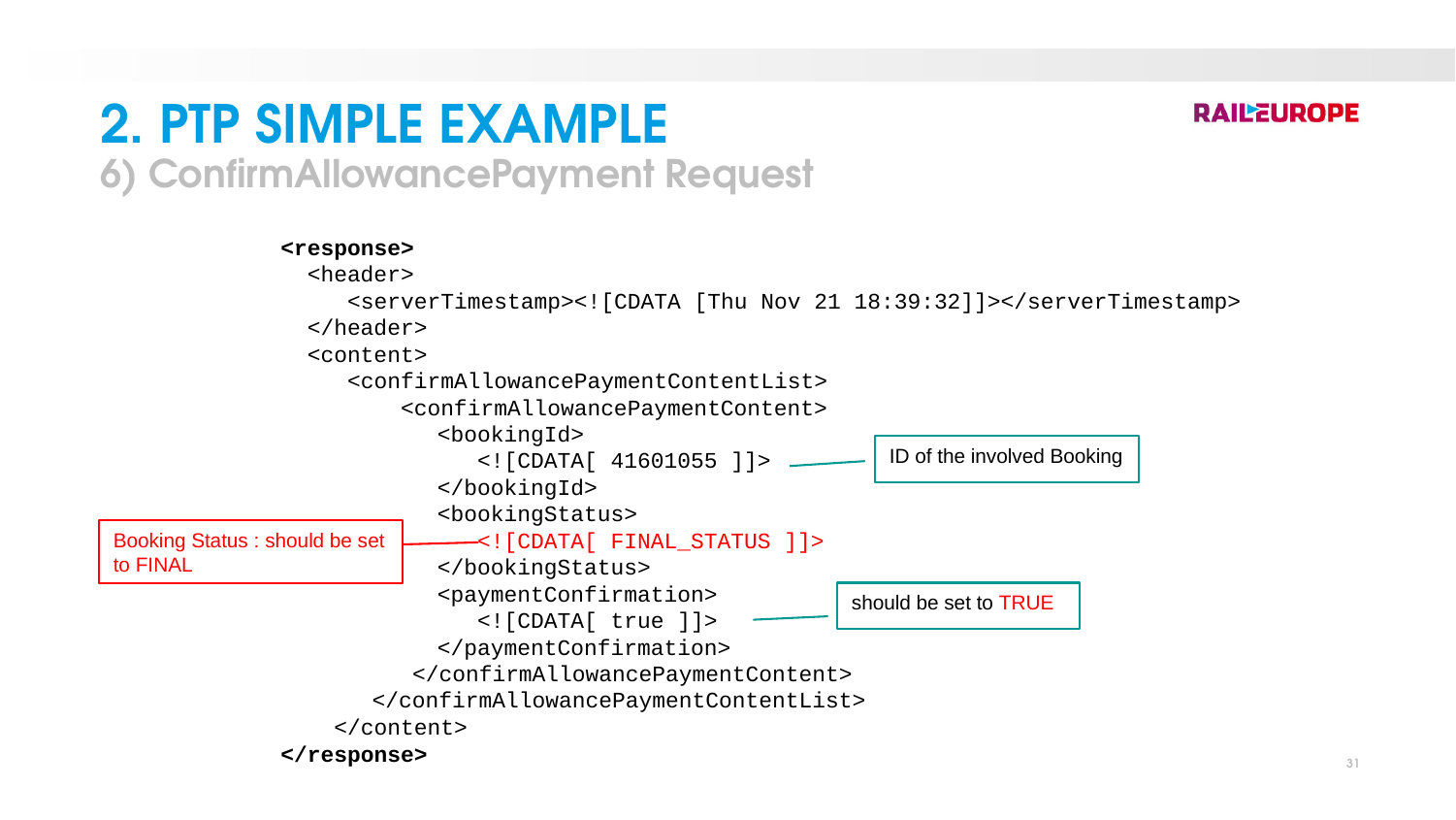

2. PTP Simple Example
6) ConfirmAllowancePayment Request
<response>
  <header>
     <serverTimestamp><![CDATA [Thu Nov 21 18:39:32]]></serverTimestamp>
  </header>
  <content>
     <confirmAllowancePaymentContentList>
         <confirmAllowancePaymentContent>
  <bookingId>
     <![CDATA[ 41601055 ]]>
  </bookingId>
  <bookingStatus>
     <![CDATA[ FINAL_STATUS ]]>
  </bookingStatus>
  <paymentConfirmation>
     <![CDATA[ true ]]>
  </paymentConfirmation>
     </confirmAllowancePaymentContent>
  </confirmAllowancePaymentContentList>
    </content>
</response>
ID of the involved Booking
Booking Status : should be set to FINAL
should be set to TRUE
31